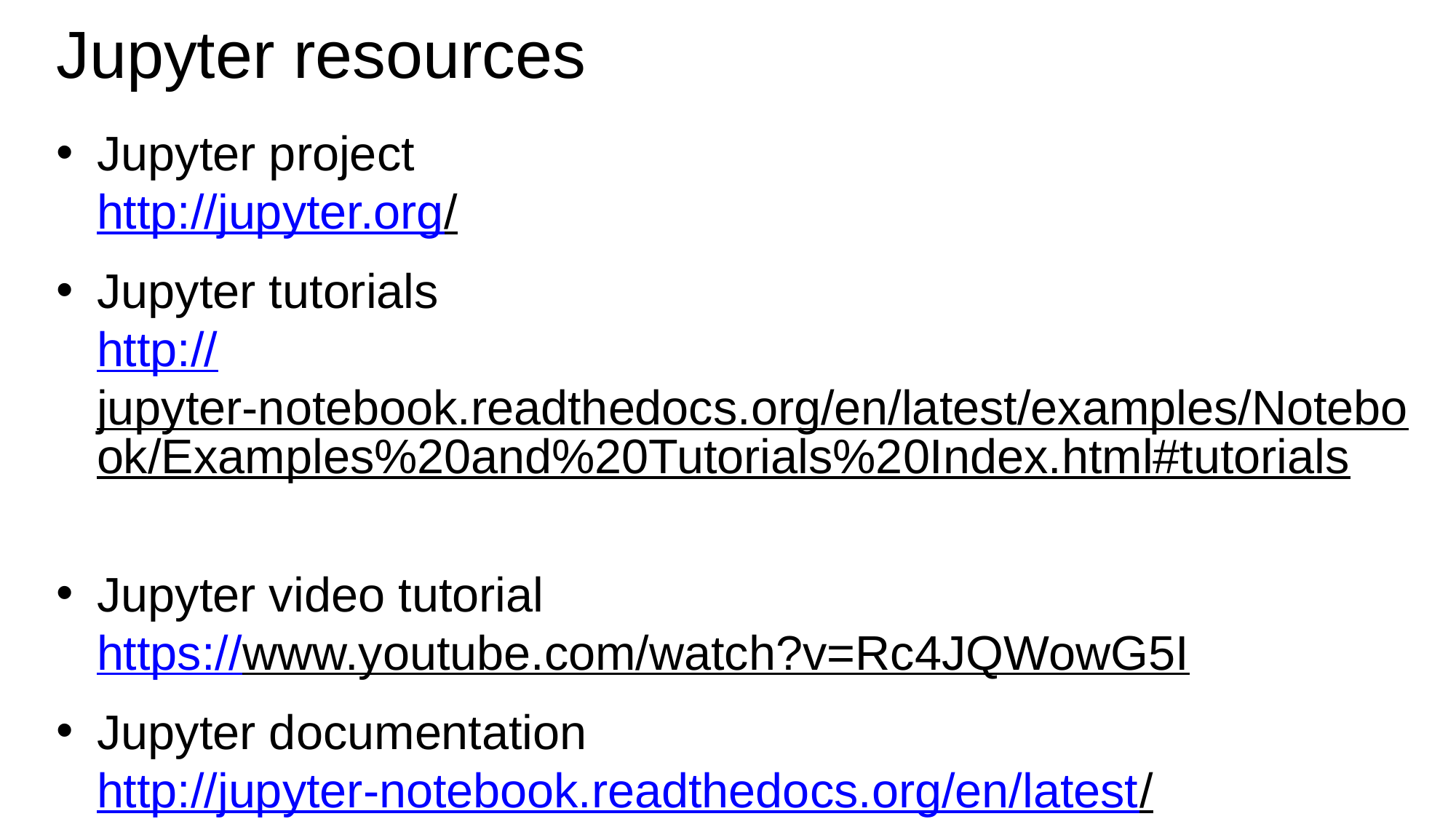

# Jupyter resources
Jupyter project
http://jupyter.org/
Jupyter tutorials
http://jupyter-notebook.readthedocs.org/en/latest/examples/Notebook/Examples%20and%20Tutorials%20Index.html#tutorials
Jupyter video tutorial
https://www.youtube.com/watch?v=Rc4JQWowG5I
Jupyter documentation
http://jupyter-notebook.readthedocs.org/en/latest/